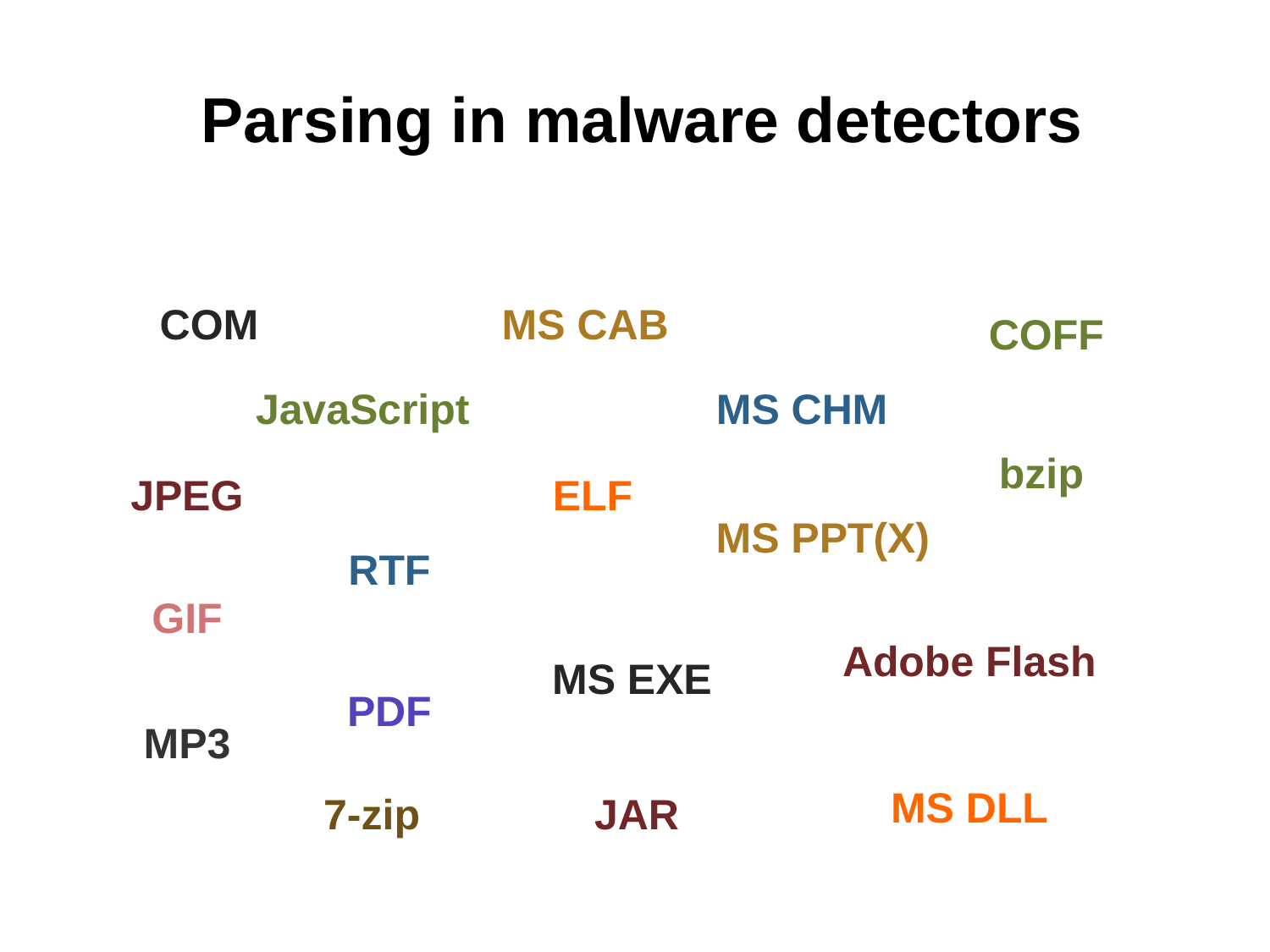

# Parsing in malware detectors
COM
MS CAB
COFF
JavaScript
MS CHM
bzip
JPEG
ELF
MS PPT(X)
RTF
GIF
Adobe Flash
MS EXE
PDF
MP3
MS DLL
7-zip
JAR